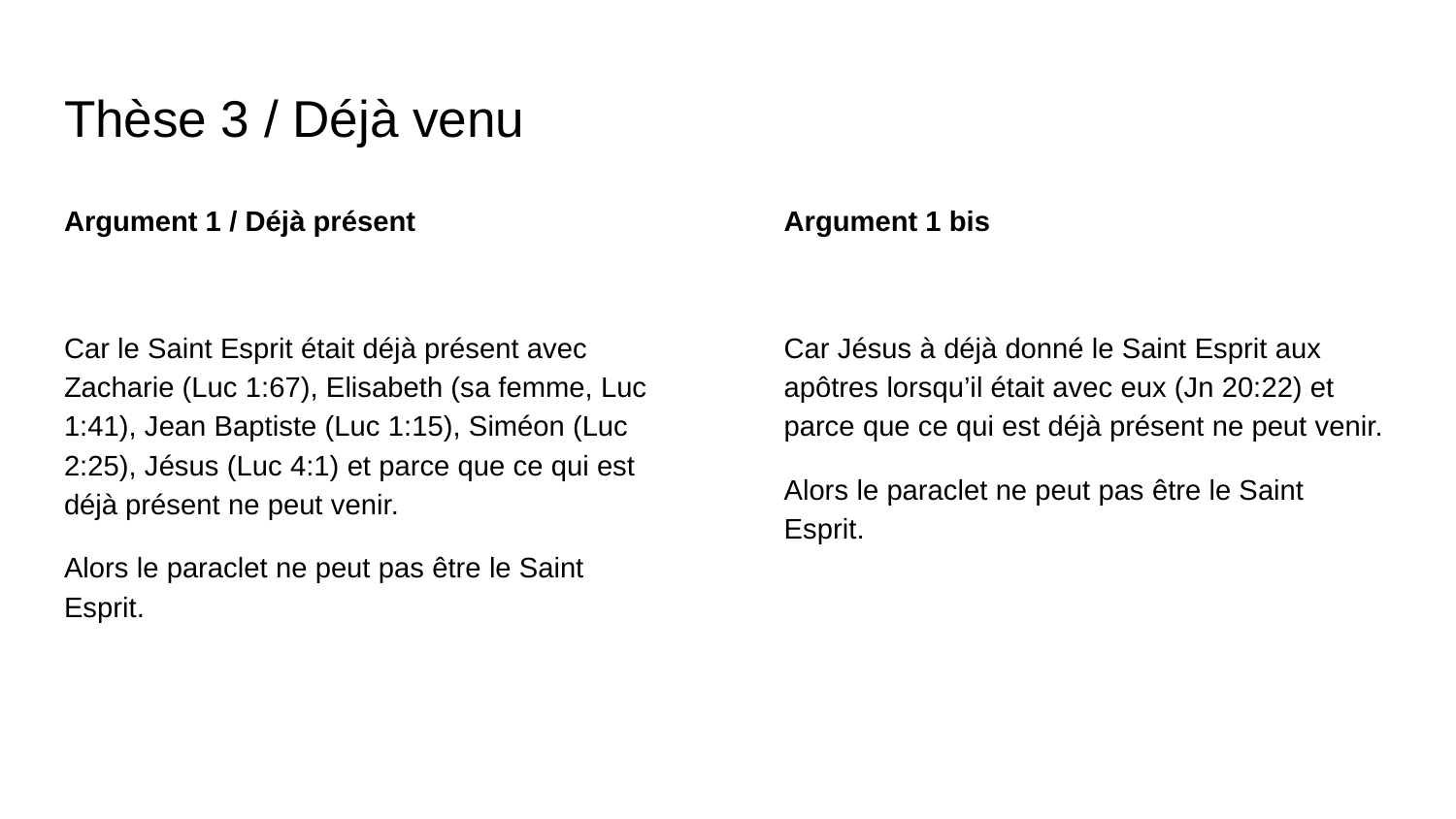

# Thèse 3 / Déjà venu

Argument 1 / Déjà présent

Car le Saint Esprit était déjà présent avec Zacharie (Luc 1:67), Elisabeth (sa femme, Luc 1:41), Jean Baptiste (Luc 1:15), Siméon (Luc 2:25), Jésus (Luc 4:1) et parce que ce qui est déjà présent ne peut venir.
Alors le paraclet ne peut pas être le Saint Esprit.

Argument 1 bis

Car Jésus à déjà donné le Saint Esprit aux apôtres lorsqu’il était avec eux (Jn 20:22) et parce que ce qui est déjà présent ne peut venir.
Alors le paraclet ne peut pas être le Saint Esprit.